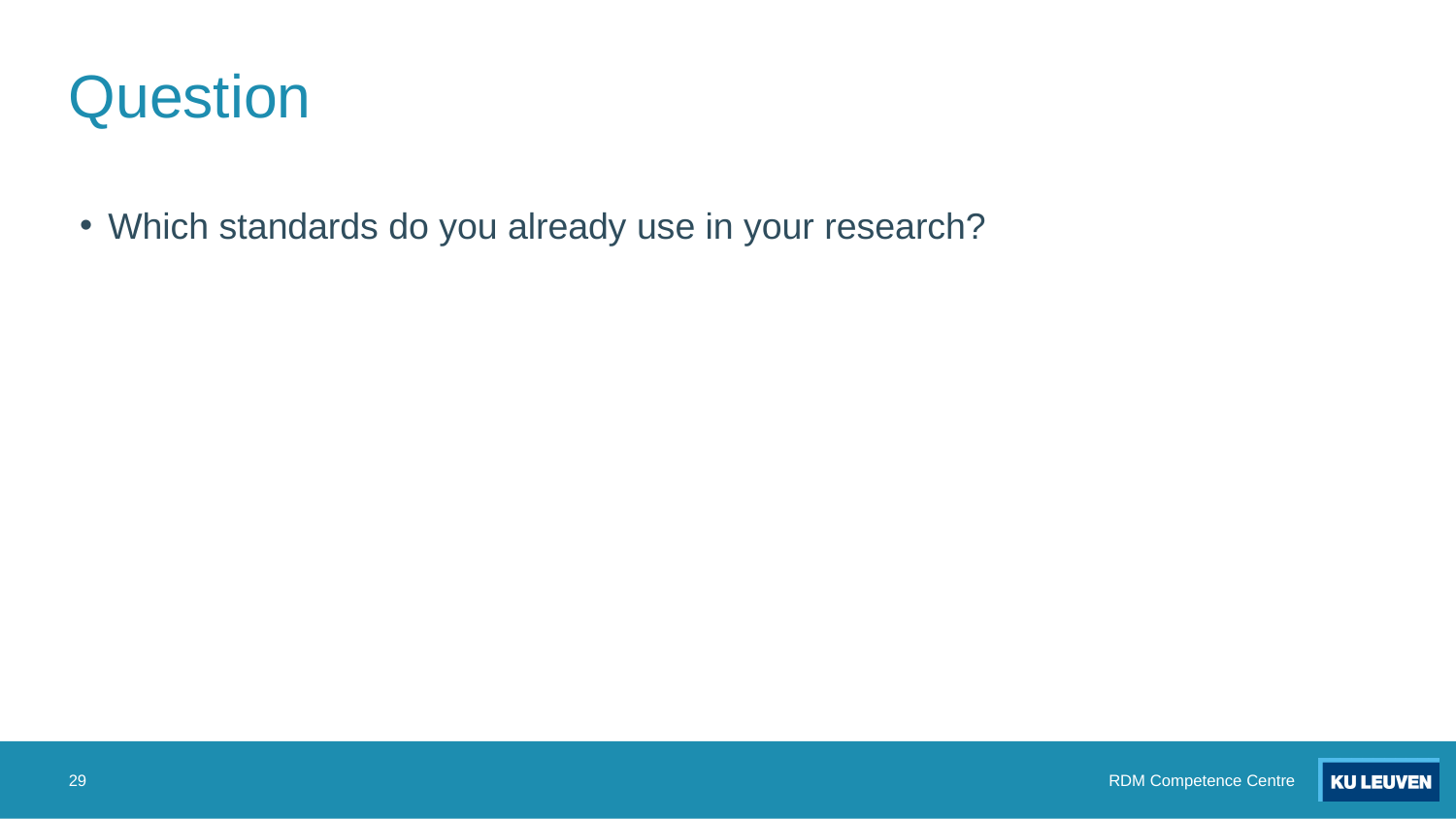

# Question
Which standards do you already use in your research?
29
RDM Competence Centre